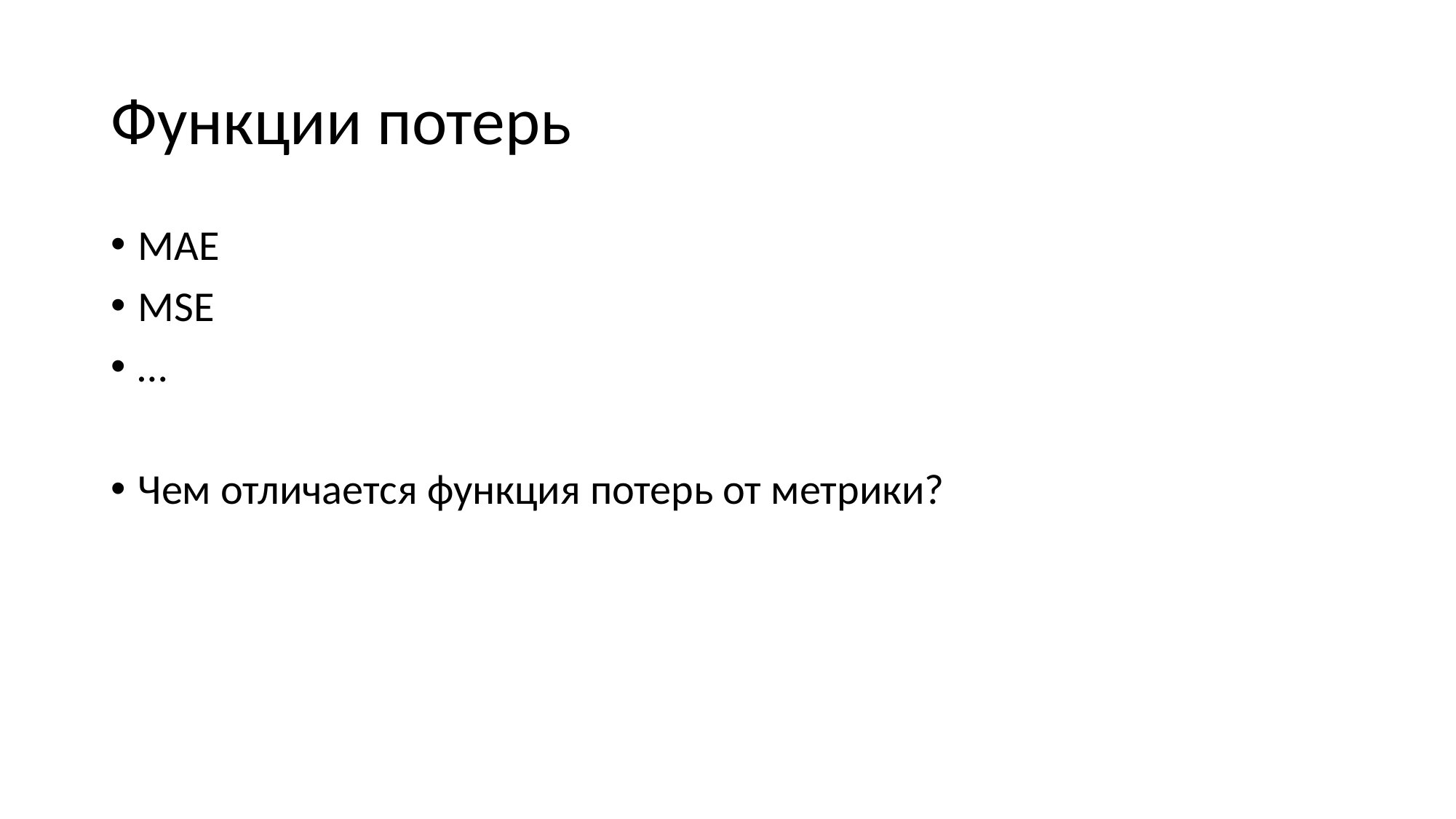

# Функции потерь
MAE
MSE
…

Чем отличается функция потерь от метрики?